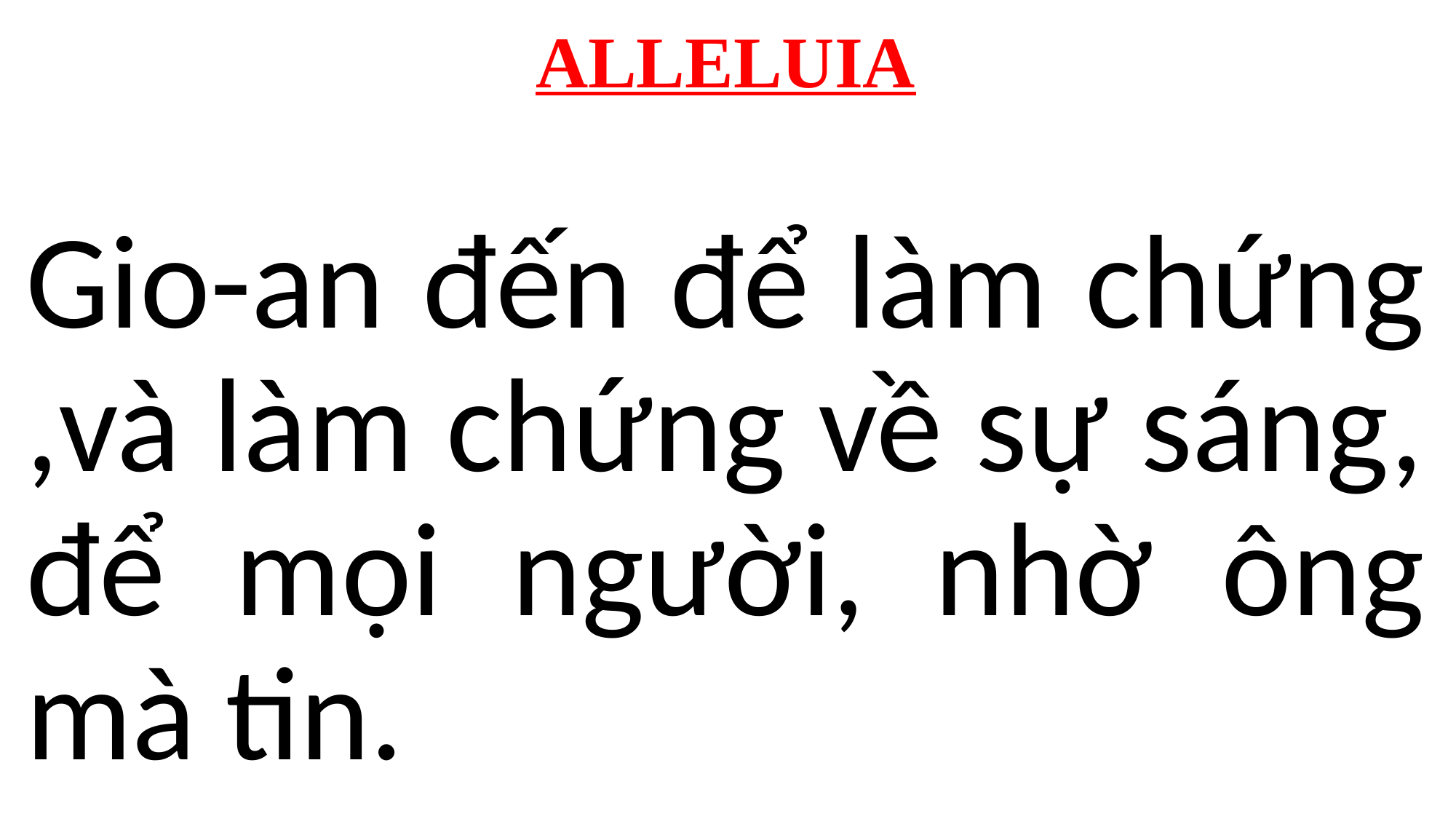

ALLELUIA

Gio-an đến để làm chứng ,và làm chứng về sự sáng, để mọi người, nhờ ông mà tin.